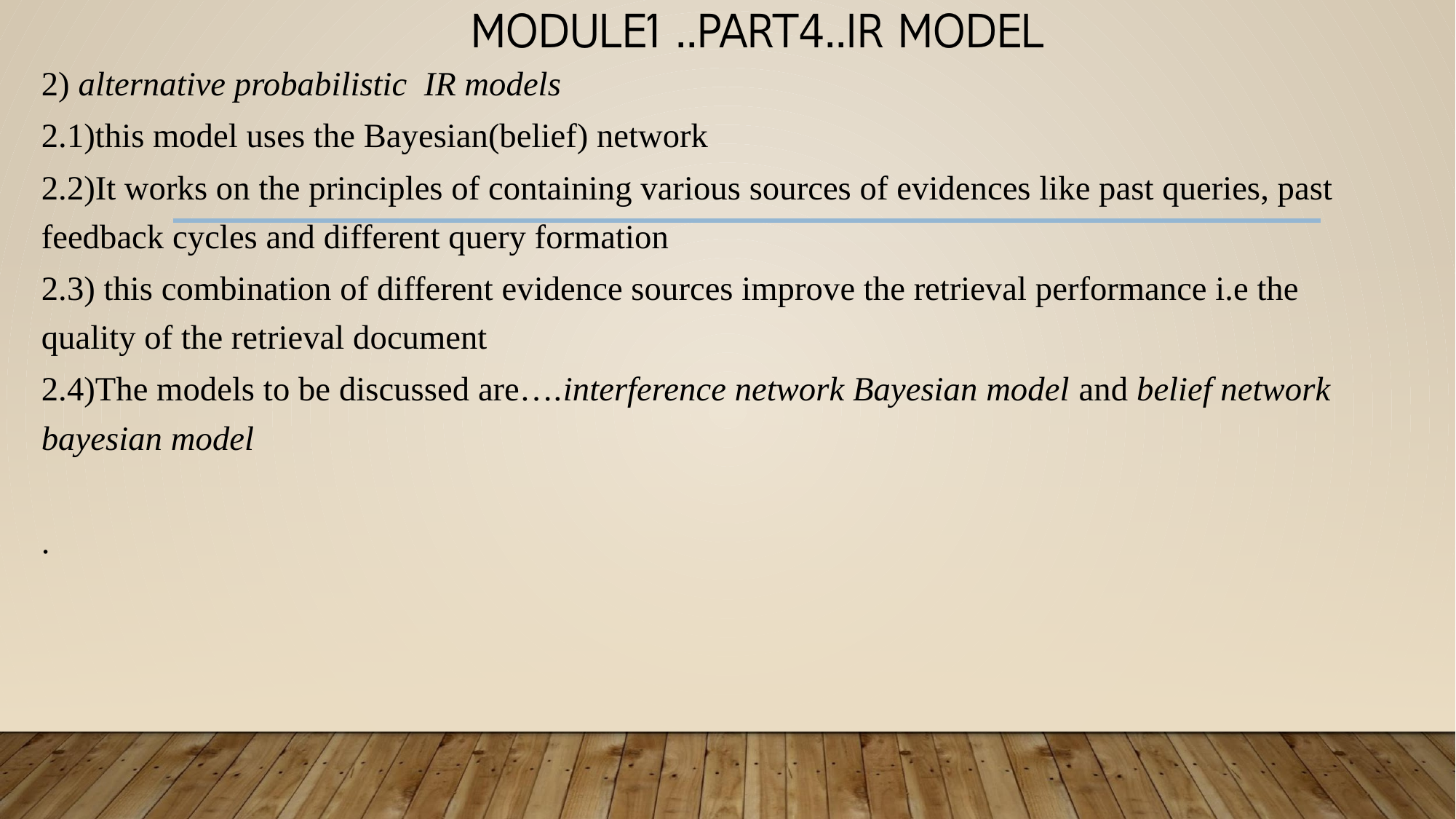

# MODULE1 ..PART4..IR MODEL
2) alternative probabilistic  IR models
2.1)this model uses the Bayesian(belief) network
2.2)It works on the principles of containing various sources of evidences like past queries, past feedback cycles and different query formation
2.3) this combination of different evidence sources improve the retrieval performance i.e the quality of the retrieval document
2.4)The models to be discussed are….interference network Bayesian model and belief network bayesian model

.